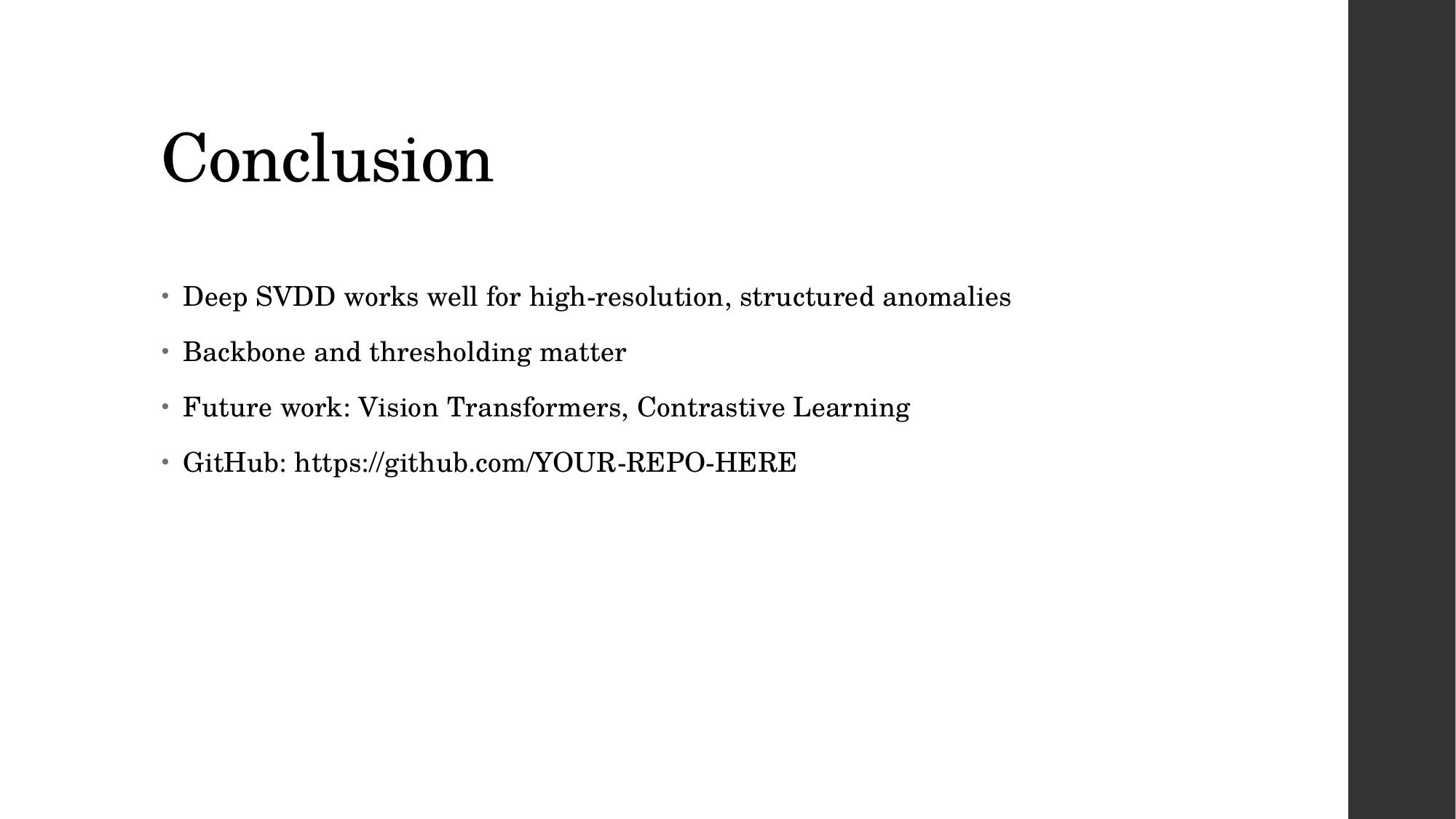

# Conclusion

Deep SVDD works well for high-resolution, structured anomalies
Backbone and thresholding matter
Future work: Vision Transformers, Contrastive Learning
GitHub: https://github.com/YOUR-REPO-HERE